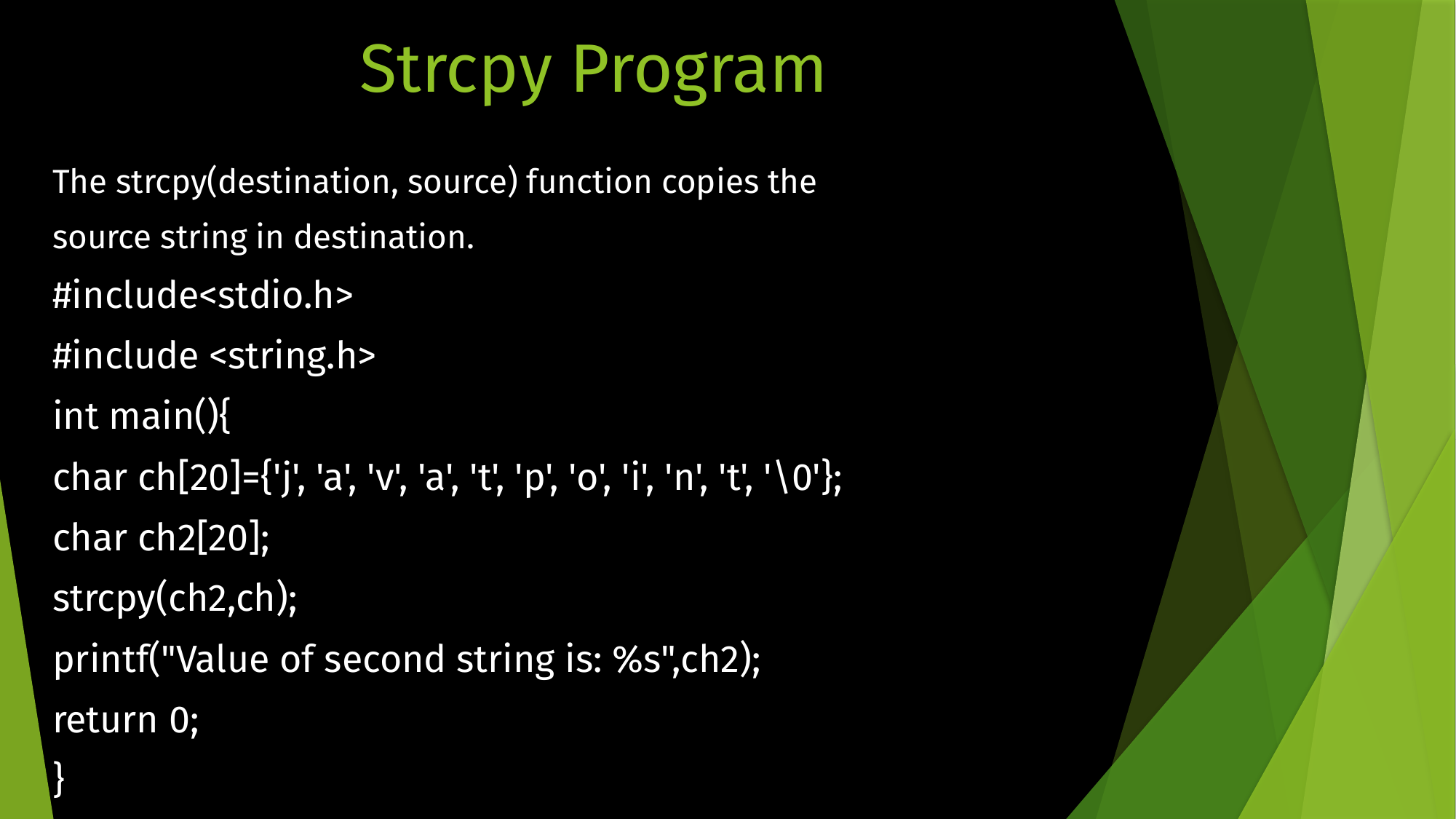

# Strcpy Program
The strcpy(destination, source) function copies the
source string in destination.
#include<stdio.h>
#include <string.h>
int main(){
char ch[20]={'j', 'a', 'v', 'a', 't', 'p', 'o', 'i', 'n', 't', '\0'};
char ch2[20];
strcpy(ch2,ch);
printf("Value of second string is: %s",ch2);
return 0;
}